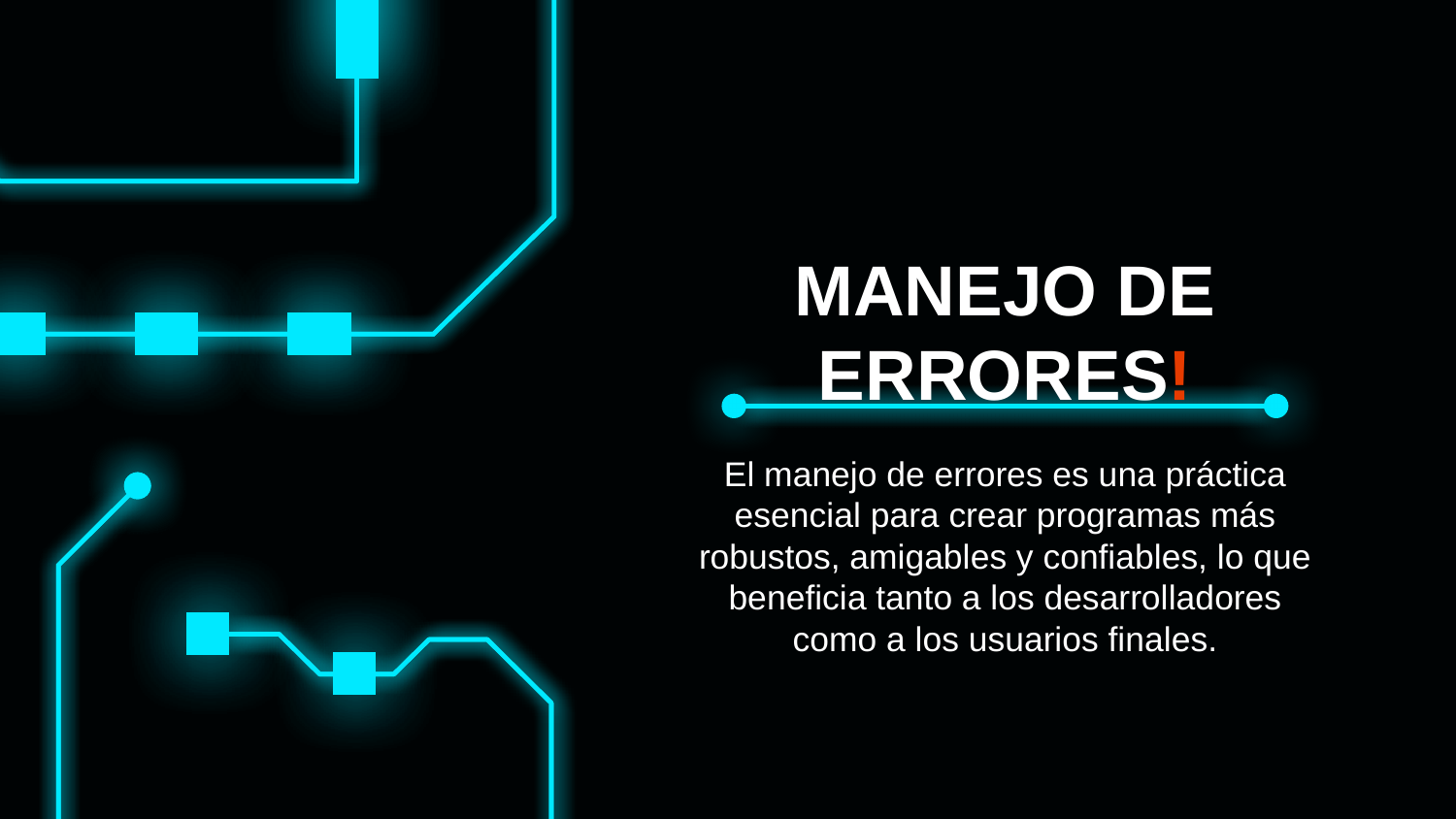

# MANEJO DE ERRORES!

El manejo de errores es una práctica esencial para crear programas más robustos, amigables y confiables, lo que beneficia tanto a los desarrolladores como a los usuarios finales.